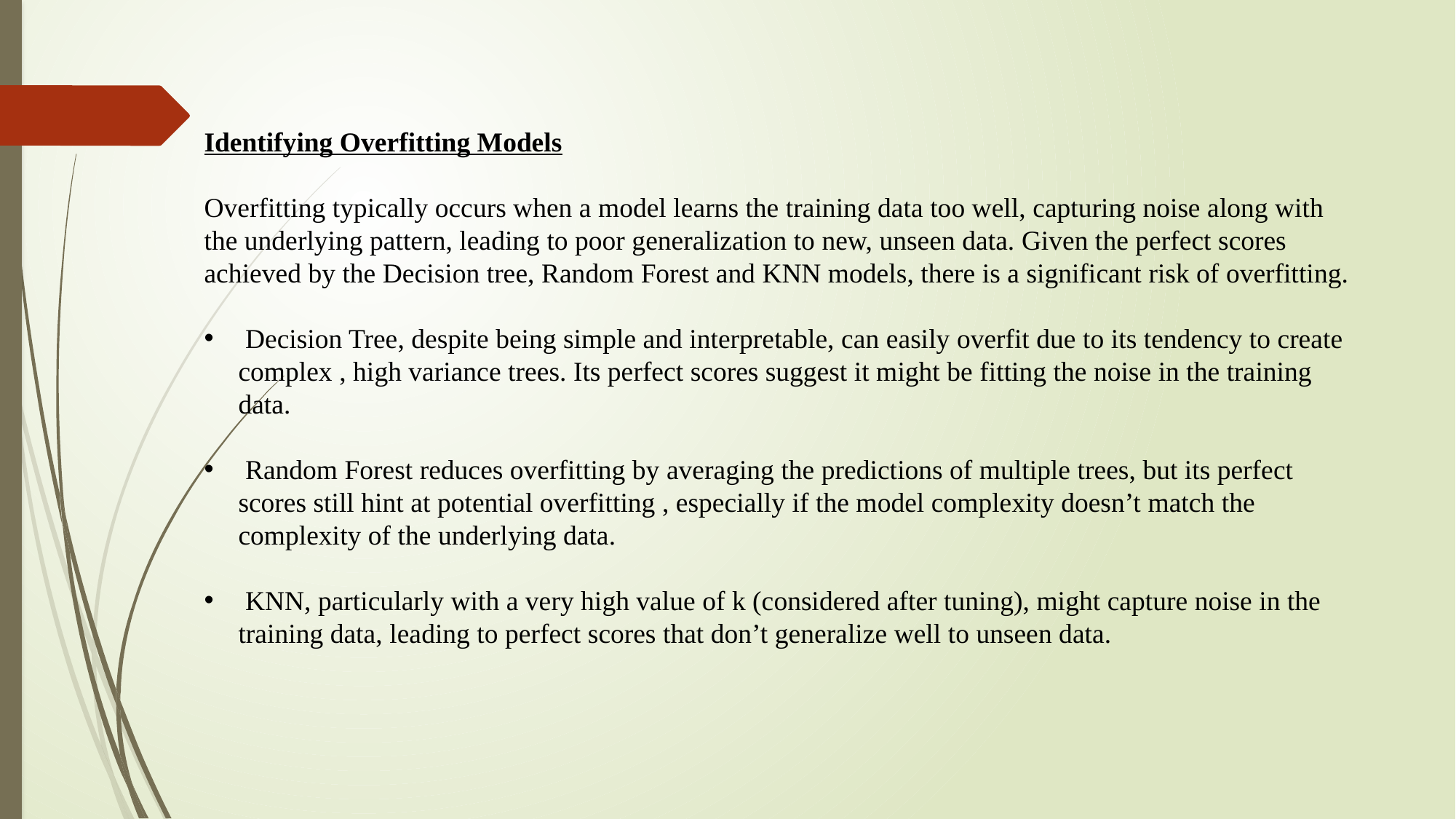

Identifying Overfitting Models

Overfitting typically occurs when a model learns the training data too well, capturing noise along with the underlying pattern, leading to poor generalization to new, unseen data. Given the perfect scores achieved by the Decision tree, Random Forest and KNN models, there is a significant risk of overfitting.

 Decision Tree, despite being simple and interpretable, can easily overfit due to its tendency to create complex , high variance trees. Its perfect scores suggest it might be fitting the noise in the training data.

 Random Forest reduces overfitting by averaging the predictions of multiple trees, but its perfect scores still hint at potential overfitting , especially if the model complexity doesn’t match the complexity of the underlying data.

 KNN, particularly with a very high value of k (considered after tuning), might capture noise in the training data, leading to perfect scores that don’t generalize well to unseen data.